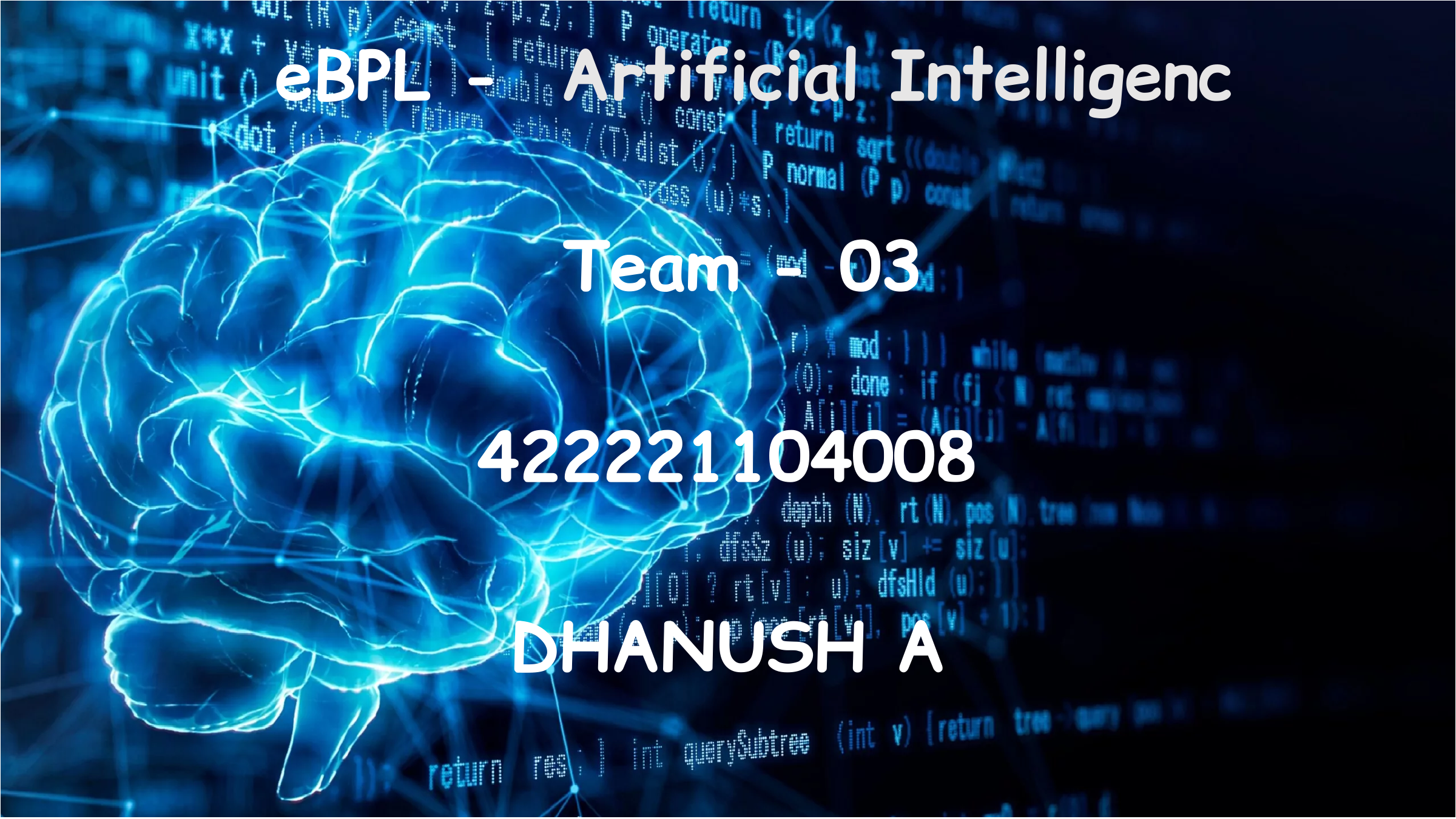

| eBPL - Artificial Intelligenc Team - 03 422221104008 DHANUSH A |
| --- |